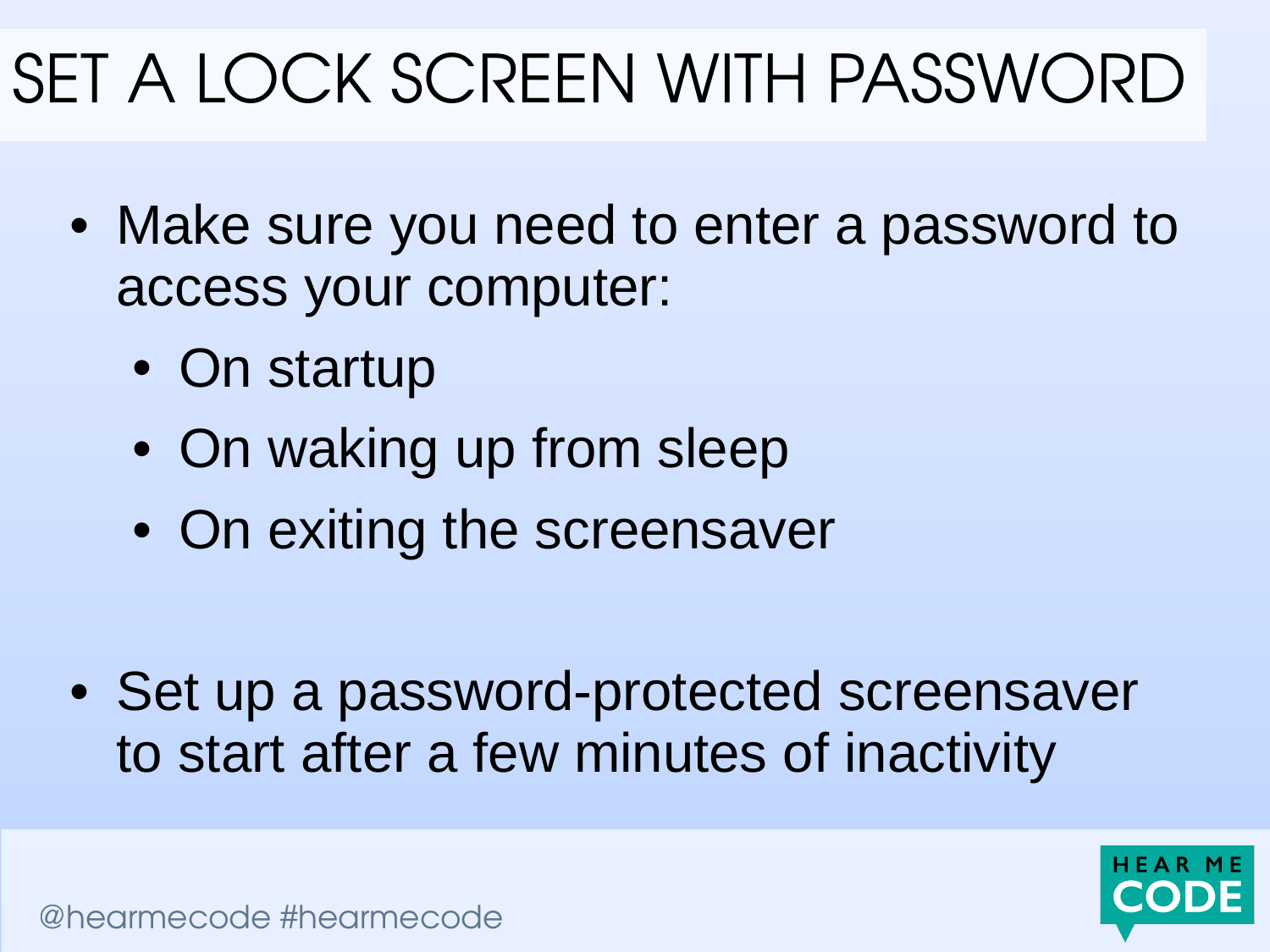

Set a lock screen with password
Make sure you need to enter a password to access your computer:
On startup
On waking up from sleep
On exiting the screensaver

Set up a password-protected screensaver to start after a few minutes of inactivity
54